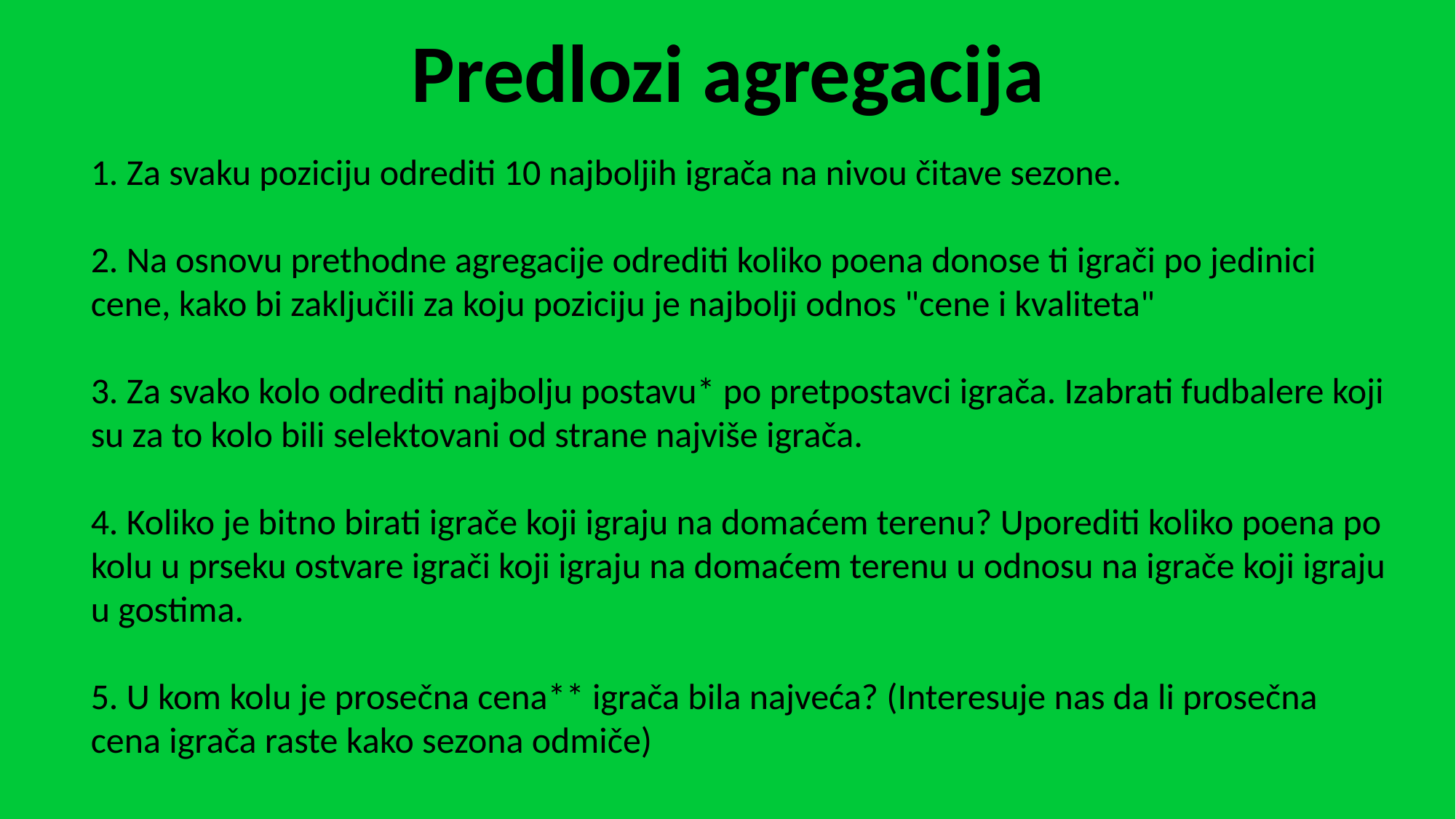

Predlozi agregacija
1. Za svaku poziciju odrediti 10 najboljih igrača na nivou čitave sezone.

2. Na osnovu prethodne agregacije odrediti koliko poena donose ti igrači po jedinici cene, kako bi zaključili za koju poziciju je najbolji odnos "cene i kvaliteta"

3. Za svako kolo odrediti najbolju postavu* po pretpostavci igrača. Izabrati fudbalere koji su za to kolo bili selektovani od strane najviše igrača.

4. Koliko je bitno birati igrače koji igraju na domaćem terenu? Uporediti koliko poena po kolu u prseku ostvare igrači koji igraju na domaćem terenu u odnosu na igrače koji igraju u gostima.

5. U kom kolu je prosečna cena** igrača bila najveća? (Interesuje nas da li prosečna cena igrača raste kako sezona odmiče)